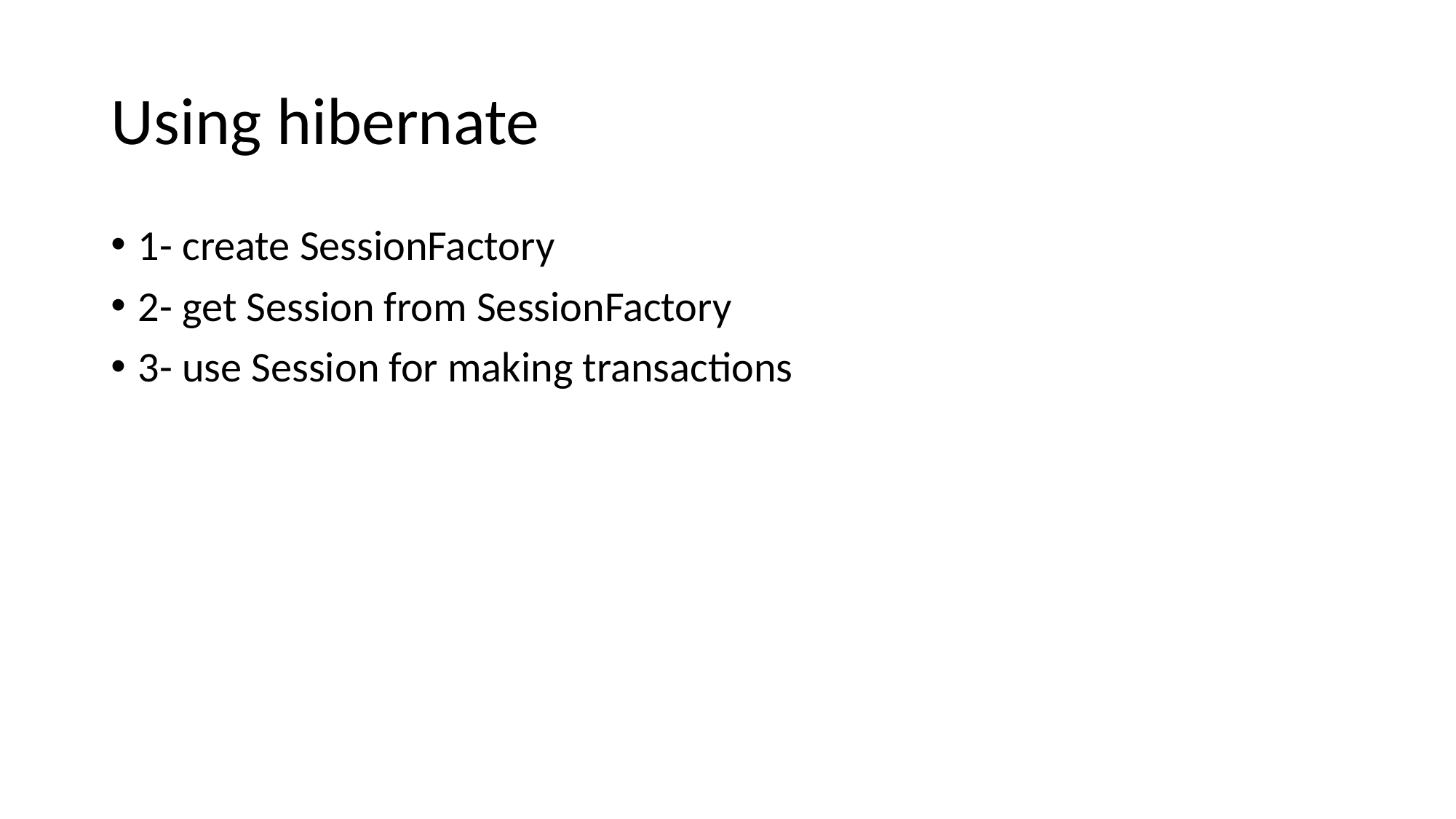

# Using hibernate
1- create SessionFactory
2- get Session from SessionFactory
3- use Session for making transactions